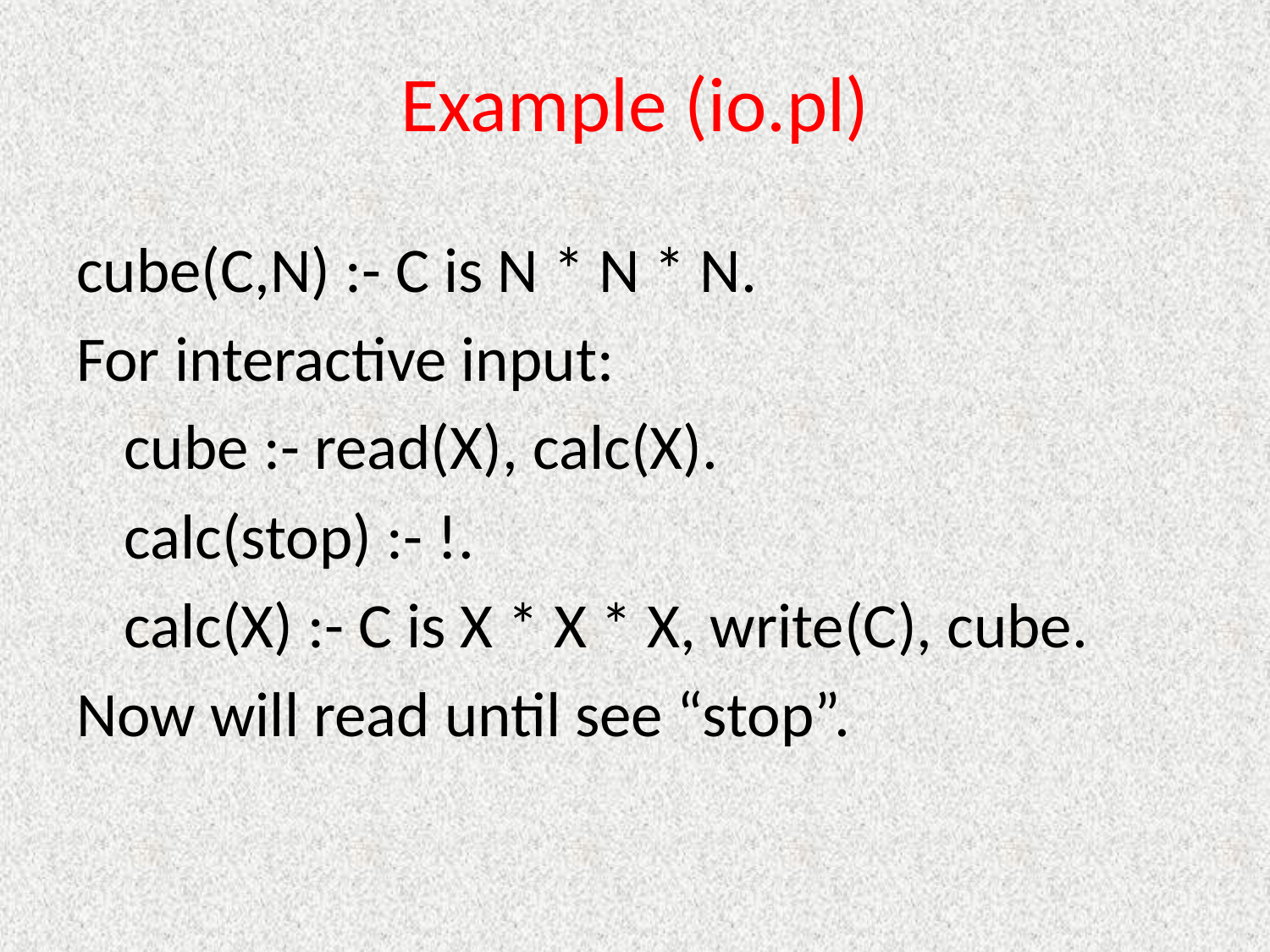

# Example (io.pl)
cube(C,N) :- C is N * N * N.
For interactive input:
	cube :- read(X), calc(X).
	calc(stop) :- !.
	calc(X) :- C is X * X * X, write(C), cube.
Now will read until see “stop”.